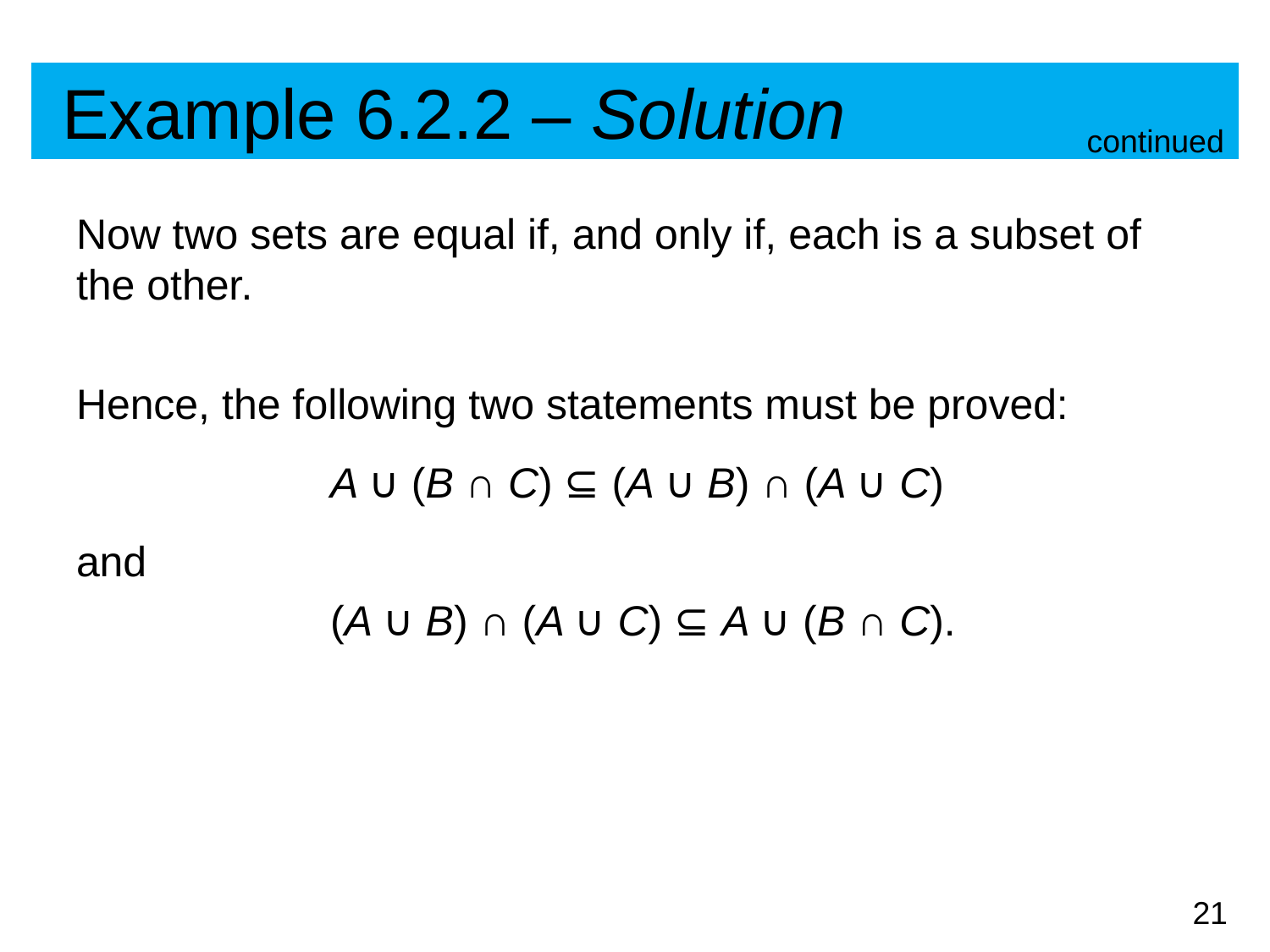

# Example 6.2.2 – Solution
continued
Now two sets are equal if, and only if, each is a subset of the other.

Hence, the following two statements must be proved:

		A ∪ (B ∩ C) ⊆ (A ∪ B) ∩ (A ∪ C)

and
		(A ∪ B) ∩ (A ∪ C) ⊆ A ∪ (B ∩ C).